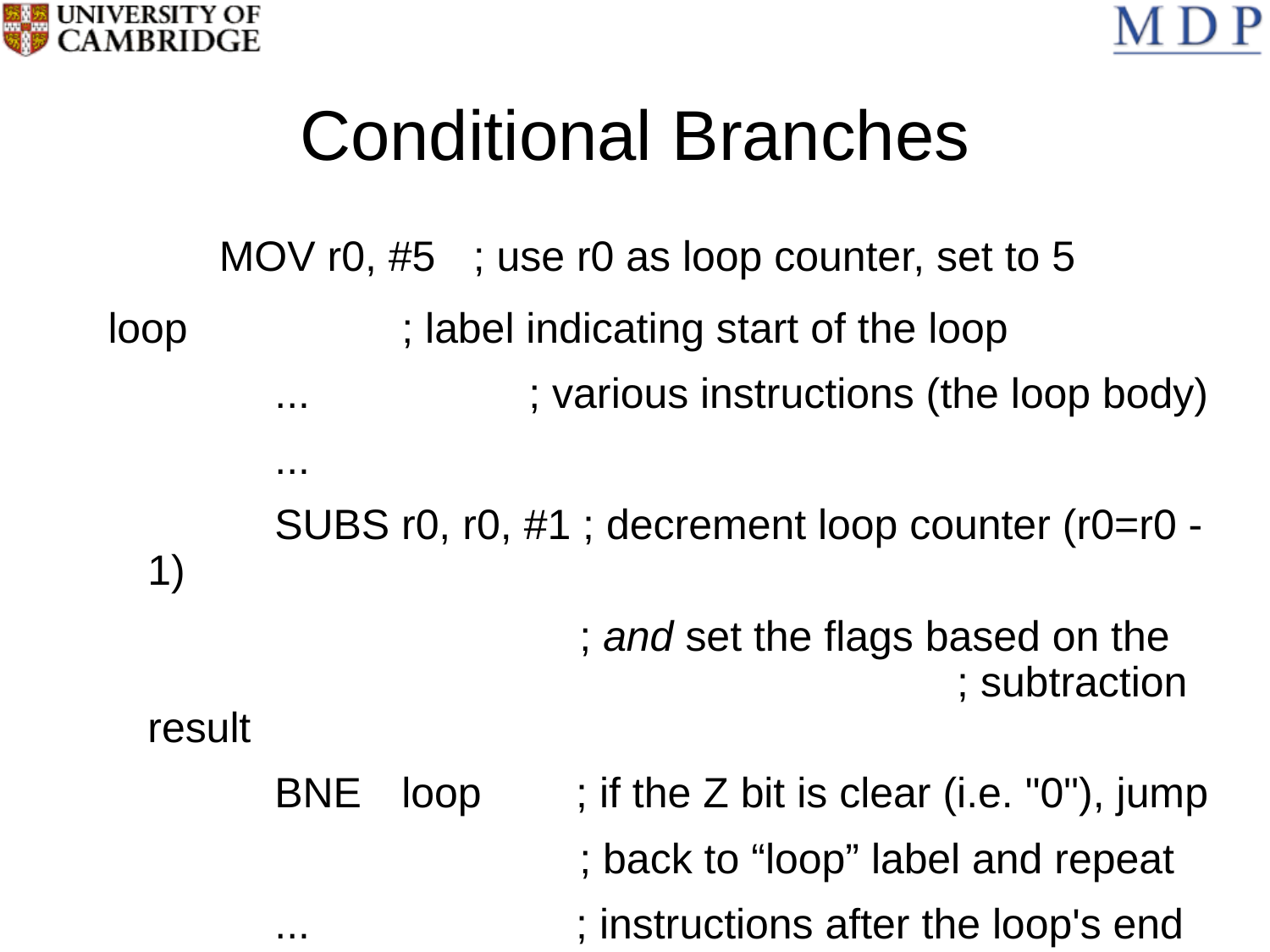

# Conditional Branches
 		MOV r0, #5  	; use r0 as loop counter, set to 5
loop		; label indicating start of the loop
  		... 	  	; various instructions (the loop body)
  		...
  		SUBS r0, r0, #1 ; decrement loop counter (r0=r0 -1)
  	  	  	               ; and set the flags based on the                                            			    ; subtraction result
  		BNE 	loop 	    ; if the Z bit is clear (i.e. "0"), jump
  	  	  	               ; back to “loop” label and repeat
  		... 	  	    ; instructions after the loop's end